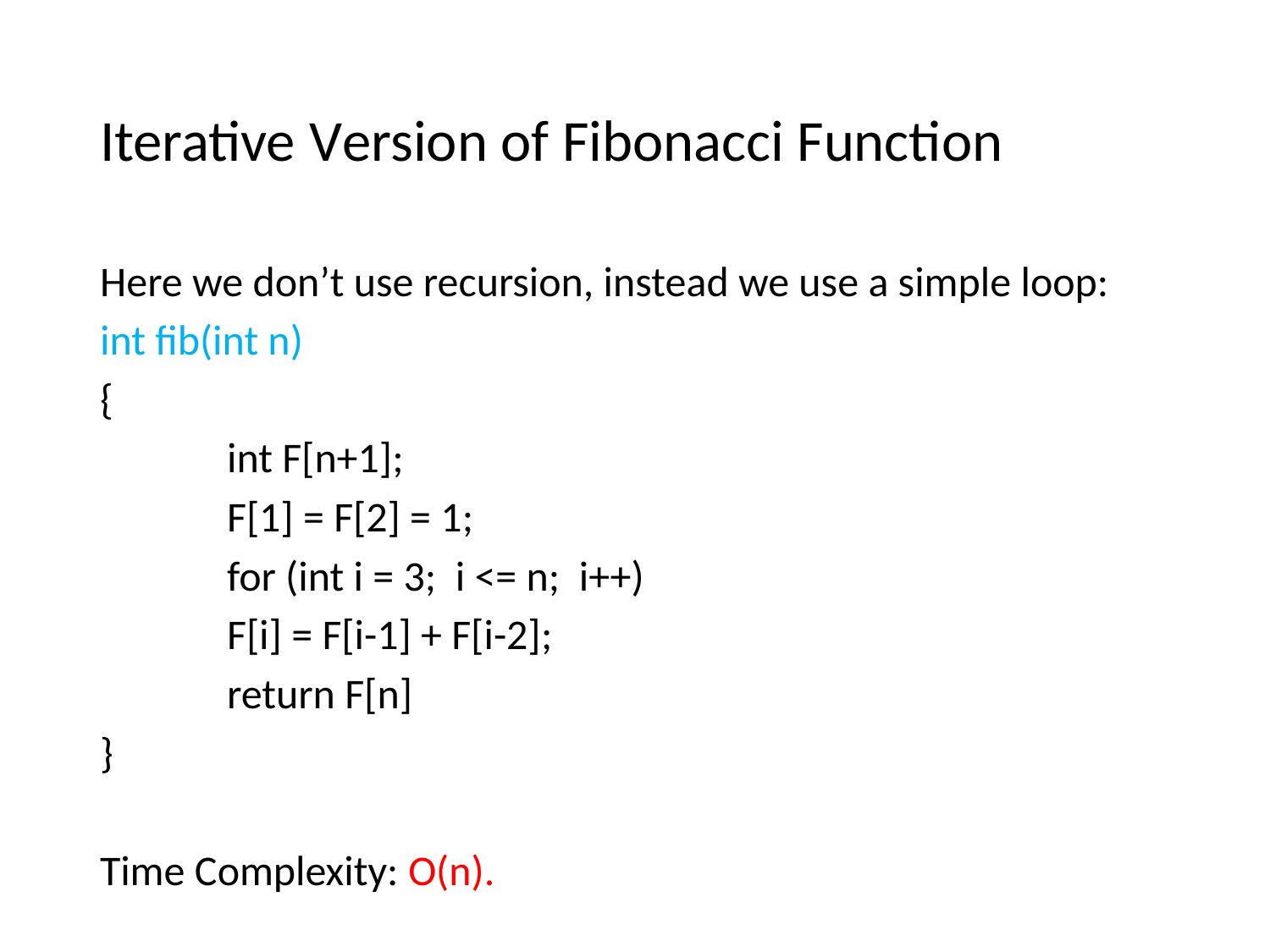

# Iterative Version of Fibonacci Function
Here we don’t use recursion, instead we use a simple loop:
int fib(int n)
{
	int F[n+1];
	F[1] = F[2] = 1;
         	for (int i = 3;  i <= n;  i++)
           	F[i] = F[i-1] + F[i-2];
        	return F[n]
}

Time Complexity: O(n).